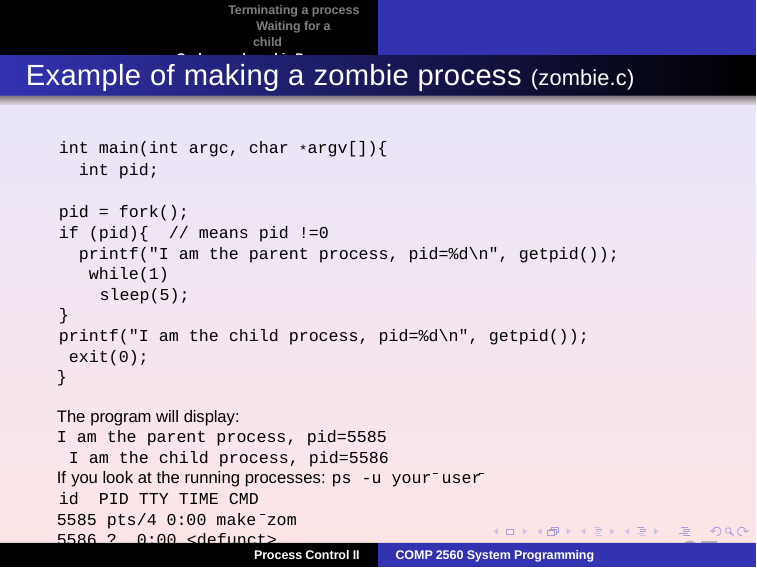

Terminating a process  Waiting for a child
Orphan and zombie Processes

Example of making a zombie process (zombie.c)

int main(int argc, char *argv[]){  int pid;

pid = fork();
if (pid){  // means pid !=0
printf("I am the parent process, pid=%d\n", getpid());  while(1)
sleep(5);
}
printf("I am the child process, pid=%d\n", getpid());  exit(0);
}

The program will display:
I am the parent process, pid=5585  I am the child process, pid=5586
If you look at the running processes: ps -u your user id  PID TTY TIME CMD
5585 pts/4 0:00 make zom
5586 ?  0:00 <defunct>

27

Process Control II
COMP 2560 System Programming